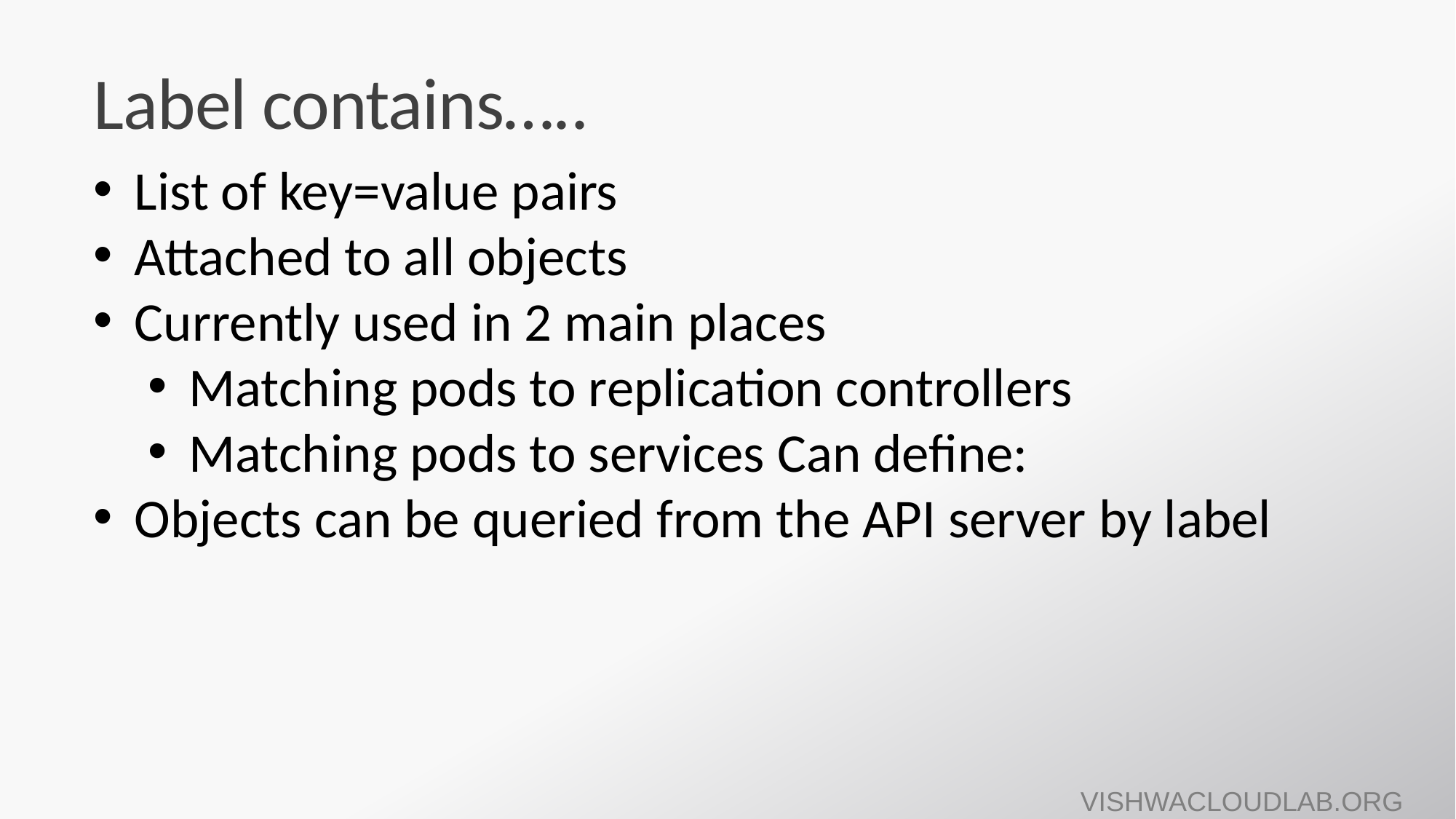

# Label contains…..
List of key=value pairs
Attached to all objects
Currently used in 2 main places
Matching pods to replication controllers
Matching pods to services Can define:
Objects can be queried from the API server by label